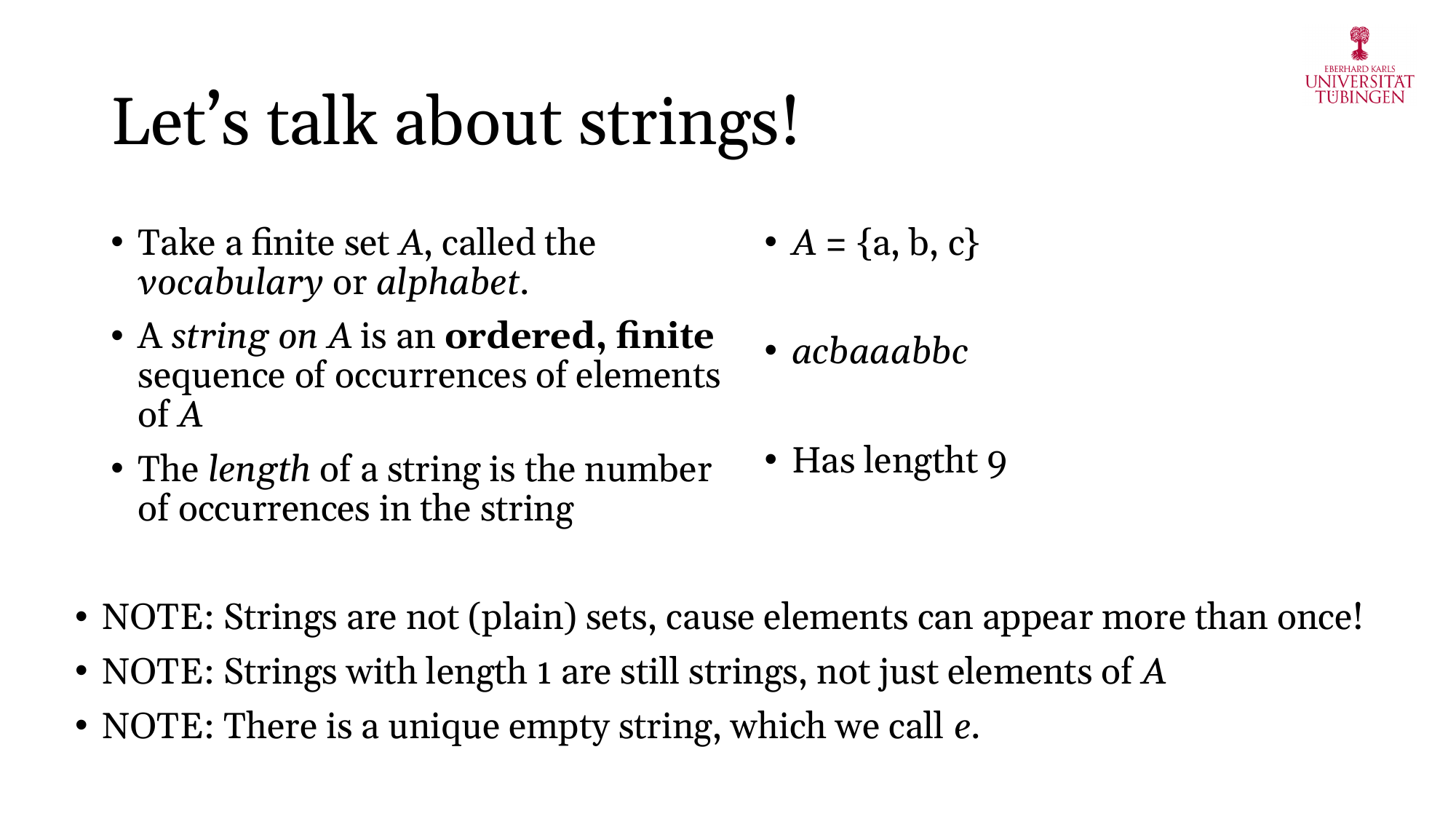

# Let’s talk about strings!
Take a finite set A, called the vocabulary or alphabet.
A string on A is an ordered, finite sequence of occurrences of elements of A
The length of a string is the number of occurrences in the string
A = {a, b, c}

acbaaabbc

Has lengtht 9
NOTE: Strings are not (plain) sets, cause elements can appear more than once!
NOTE: Strings with length 1 are still strings, not just elements of A
NOTE: There is a unique empty string, which we call e.